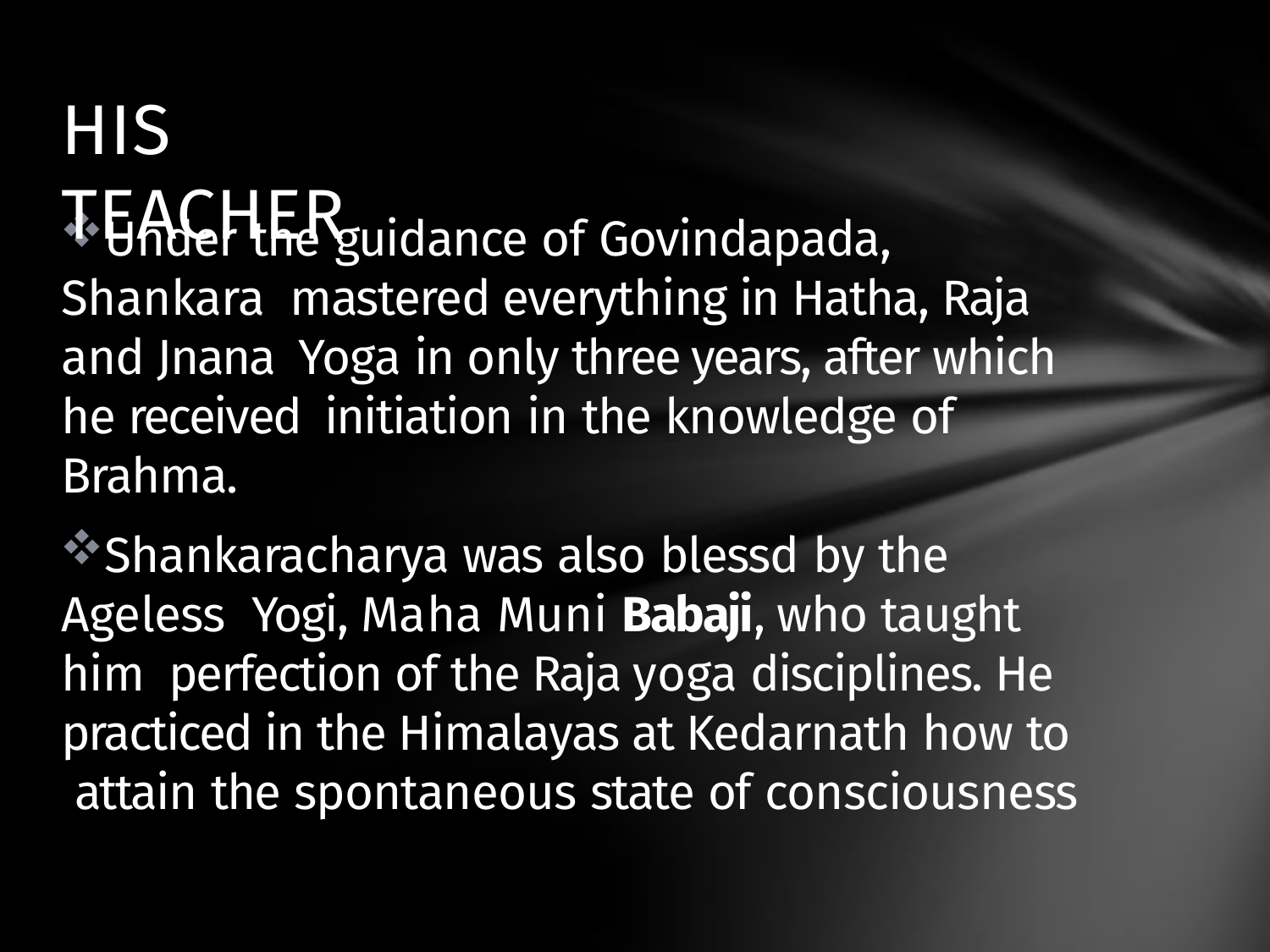

# HIS TEACHER
Under the guidance of Govindapada, Shankara  mastered everything in Hatha, Raja and Jnana  Yoga in only three years, after which he received  initiation in the knowledge of Brahma.
Shankaracharya was also blessd by the Ageless  Yogi, Maha Muni Babaji, who taught him  perfection of the Raja yoga disciplines. He  practiced in the Himalayas at Kedarnath how to  attain the spontaneous state of consciousness